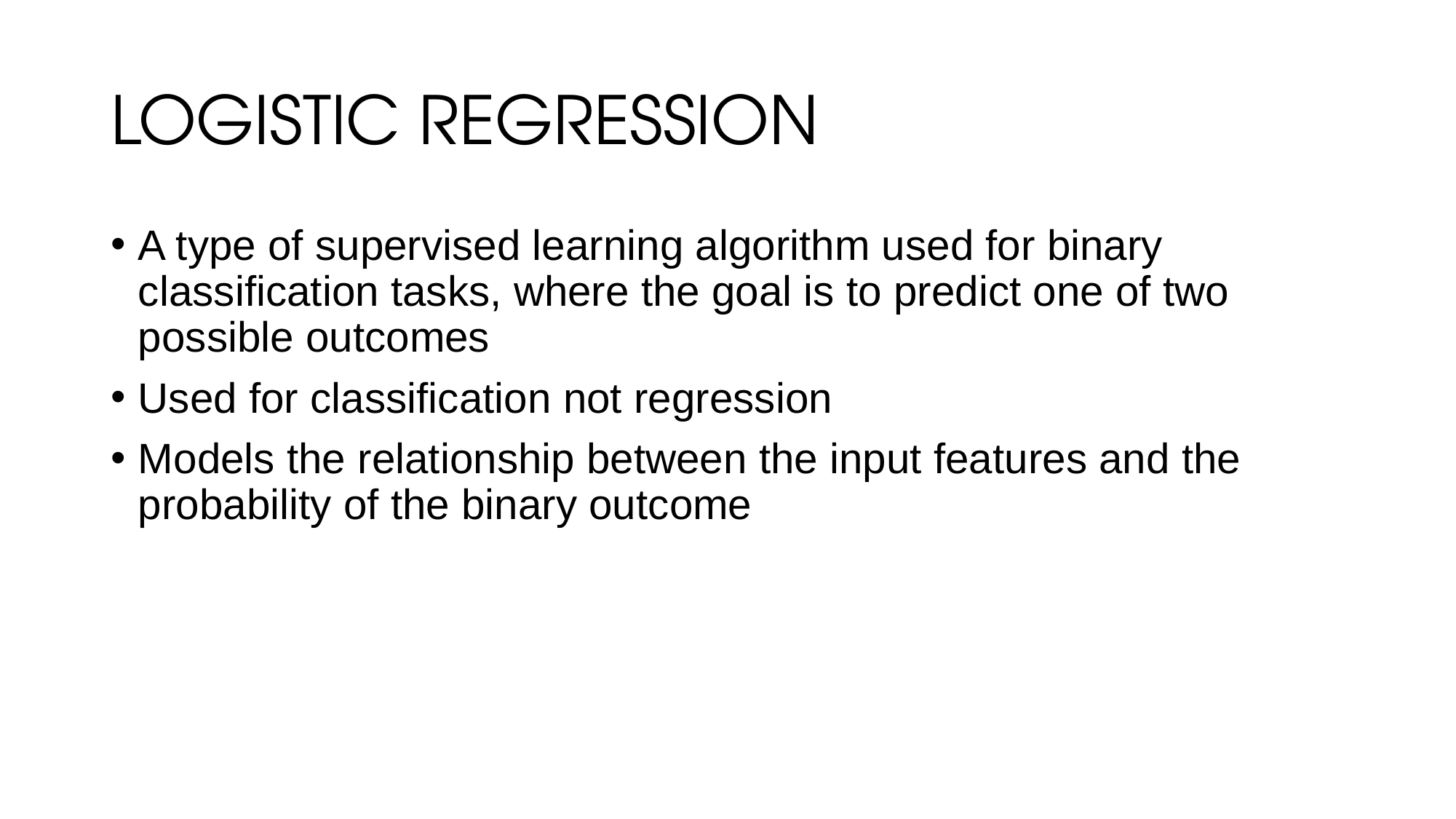

# LOGISTIC REGRESSION
A type of supervised learning algorithm used for binary classification tasks, where the goal is to predict one of two possible outcomes
Used for classification not regression
Models the relationship between the input features and the probability of the binary outcome